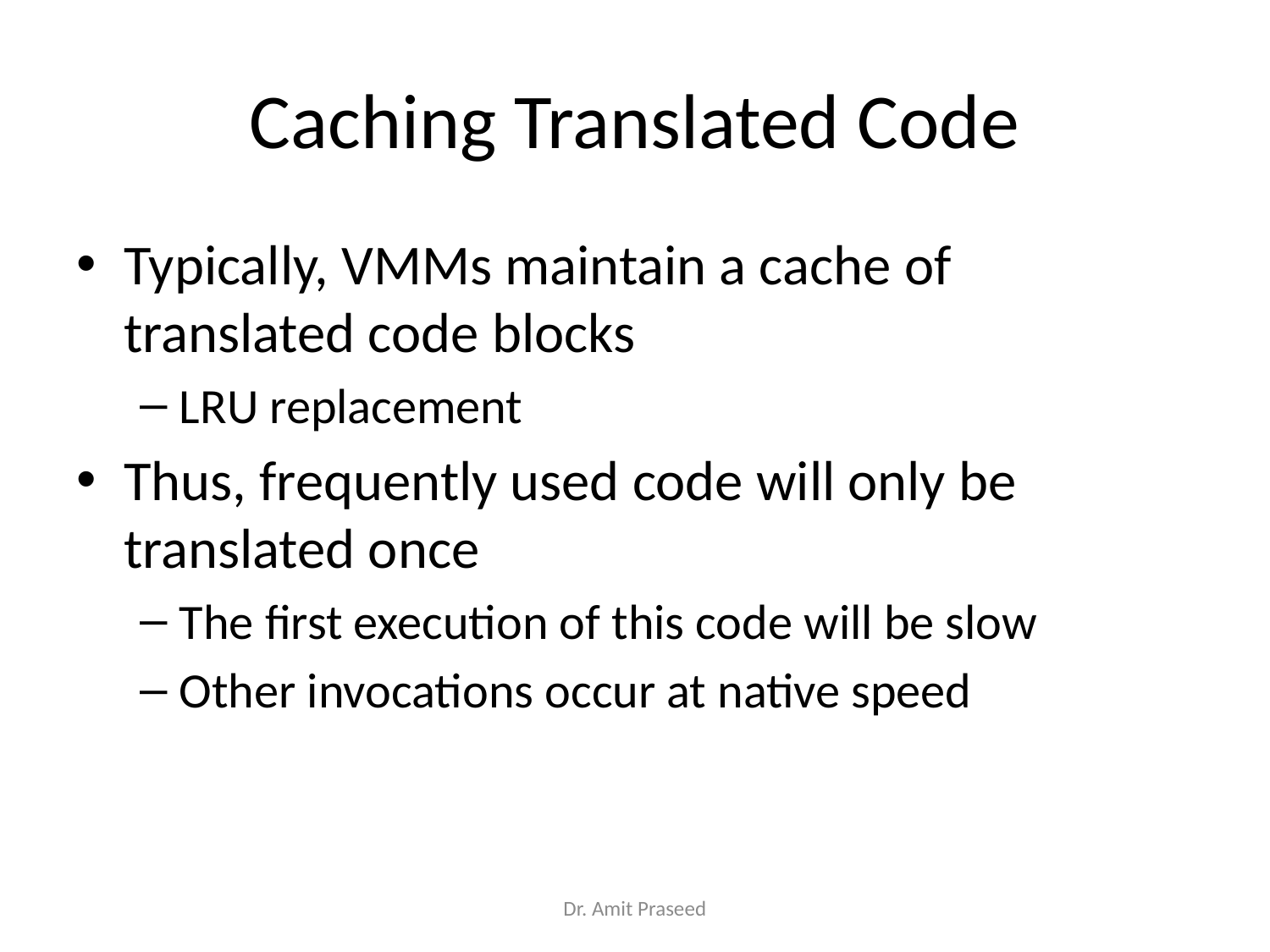

# Caching Translated Code
Typically, VMMs maintain a cache of translated code blocks
LRU replacement
Thus, frequently used code will only be translated once
The first execution of this code will be slow
Other invocations occur at native speed
Dr. Amit Praseed